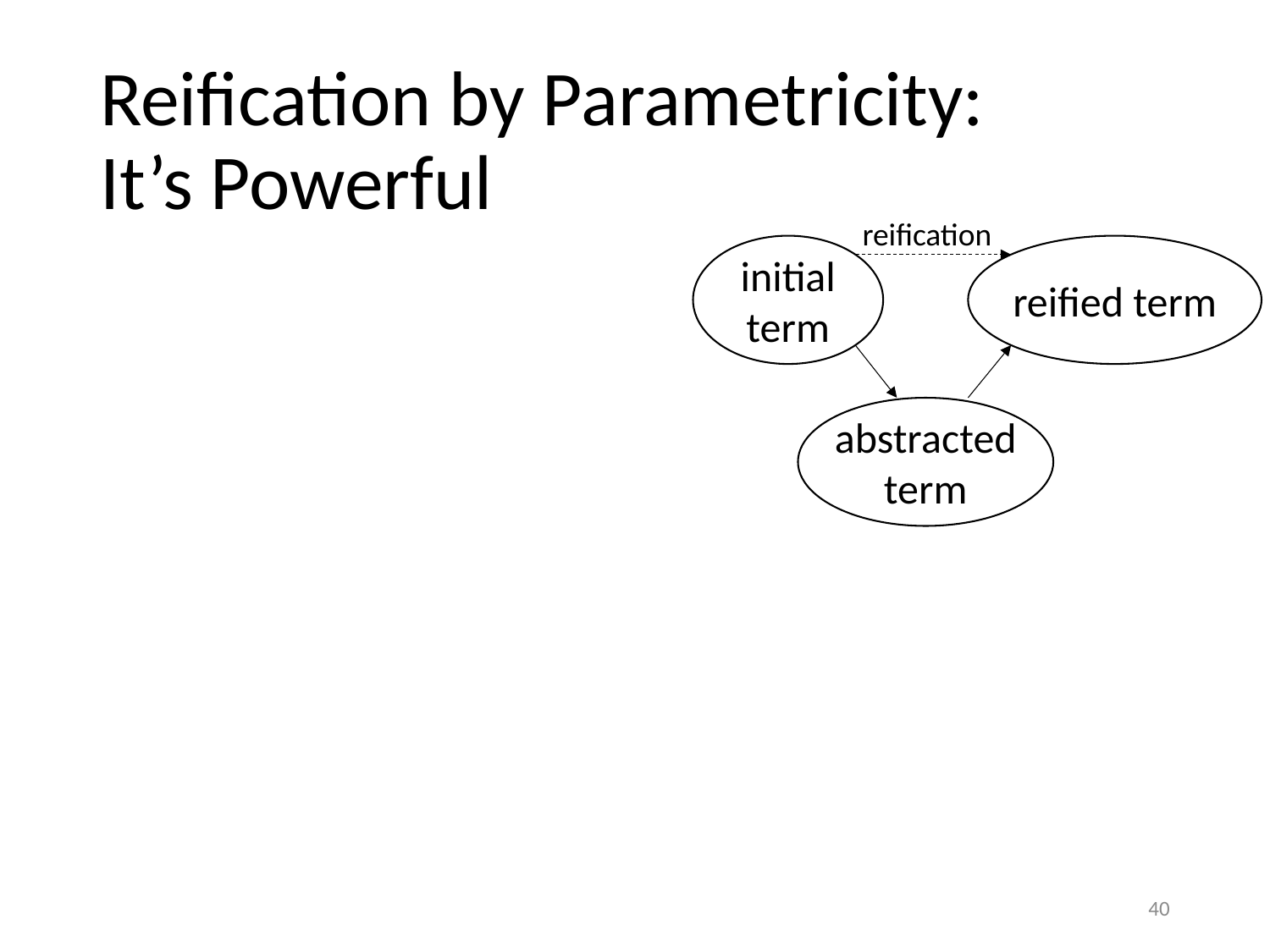

# Reification by Parametricity: It’s Powerful
reification
initial
term
reified term
abstracted
term
40